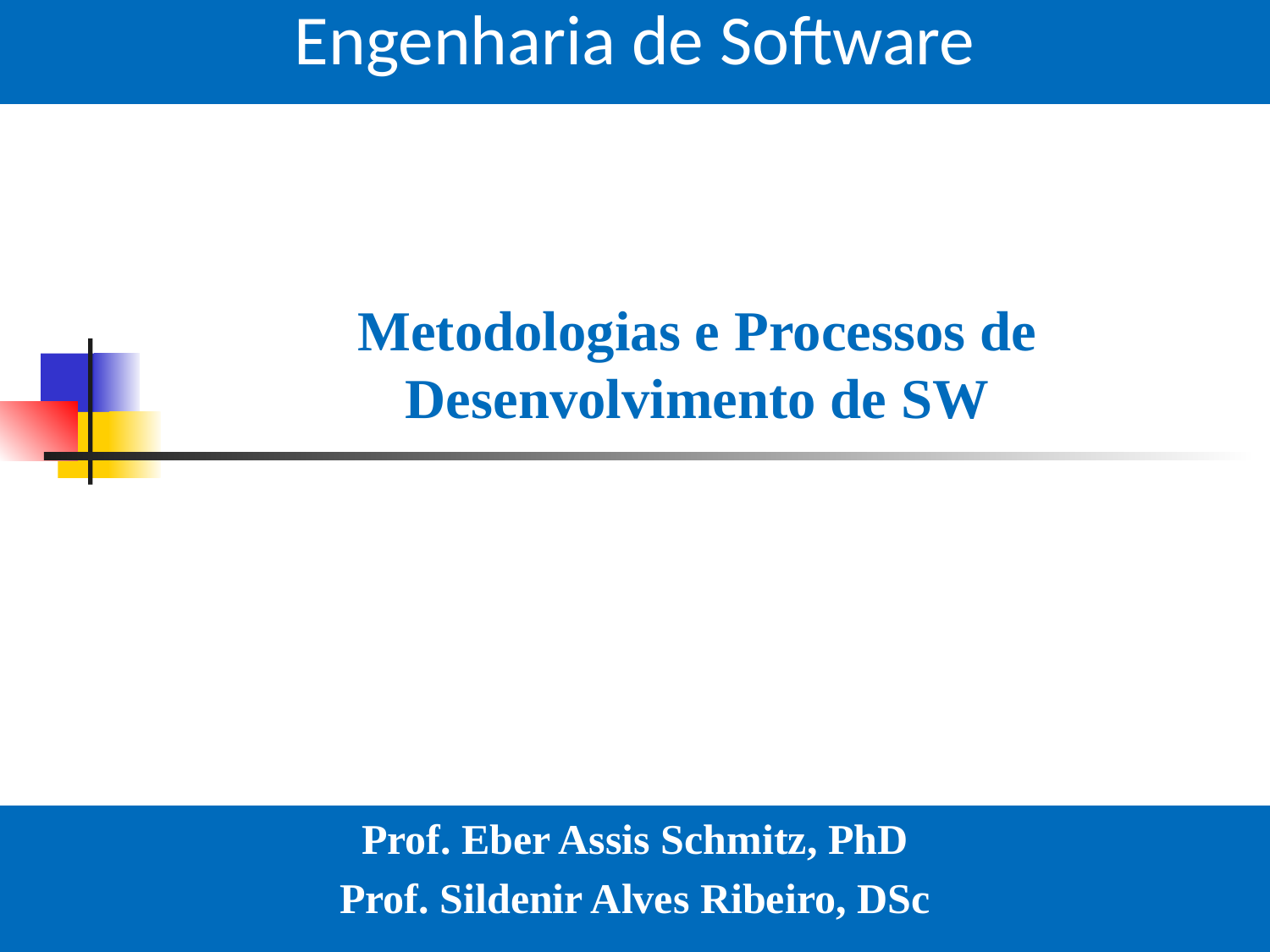

Engenharia de Software
# Metodologias e Processos de Desenvolvimento de SW
Prof. Eber Assis Schmitz, PhD
Prof. Sildenir Alves Ribeiro, DSc